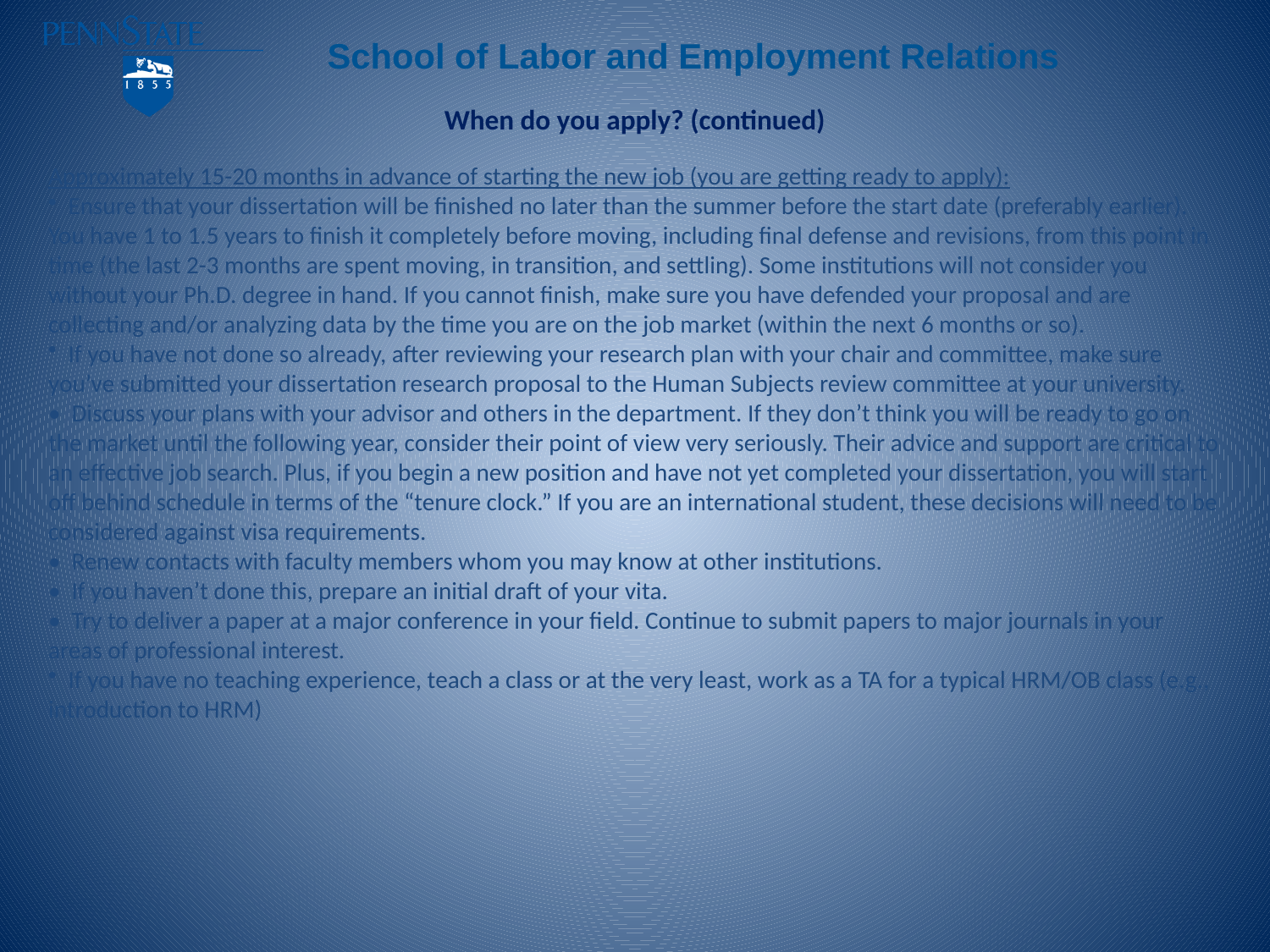

When do you apply? (continued)
Approximately 15-20 months in advance of starting the new job (you are getting ready to apply):
  Ensure that your dissertation will be finished no later than the summer before the start date (preferably earlier). You have 1 to 1.5 years to finish it completely before moving, including final defense and revisions, from this point in time (the last 2-3 months are spent moving, in transition, and settling). Some institutions will not consider you without your Ph.D. degree in hand. If you cannot finish, make sure you have defended your proposal and are collecting and/or analyzing data by the time you are on the job market (within the next 6 months or so).
  If you have not done so already, after reviewing your research plan with your chair and committee, make sure you’ve submitted your dissertation research proposal to the Human Subjects review committee at your university.
•  Discuss your plans with your advisor and others in the department. If they don’t think you will be ready to go on the market until the following year, consider their point of view very seriously. Their advice and support are critical to an effective job search. Plus, if you begin a new position and have not yet completed your dissertation, you will start off behind schedule in terms of the “tenure clock.” If you are an international student, these decisions will need to be considered against visa requirements.
•  Renew contacts with faculty members whom you may know at other institutions.
•  If you haven’t done this, prepare an initial draft of your vita.
•  Try to deliver a paper at a major conference in your field. Continue to submit papers to major journals in your areas of professional interest.
  If you have no teaching experience, teach a class or at the very least, work as a TA for a typical HRM/OB class (e.g., introduction to HRM)